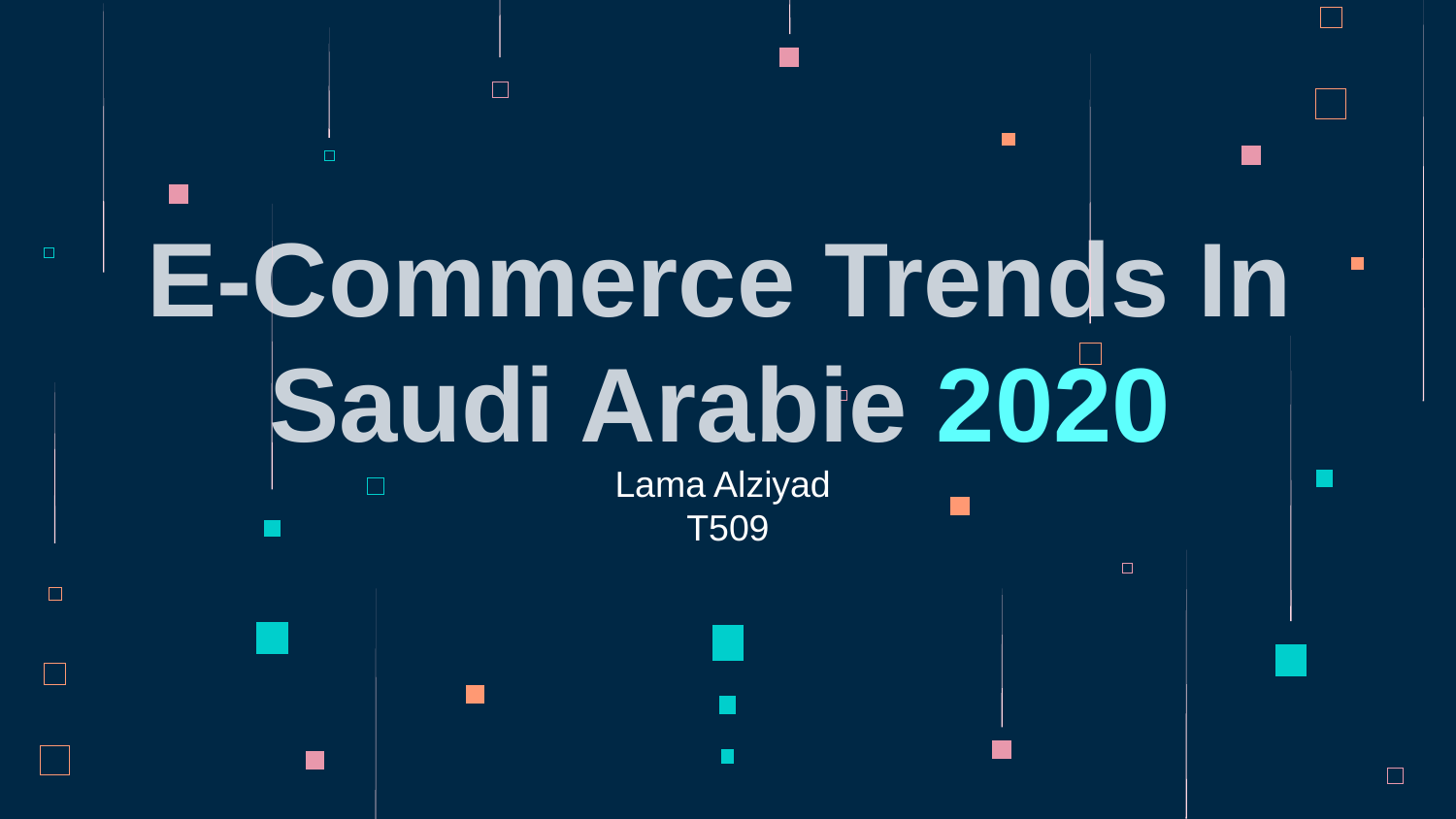

# E-Commerce Trends In Saudi Arabie 2020

Lama Alziyad
T509